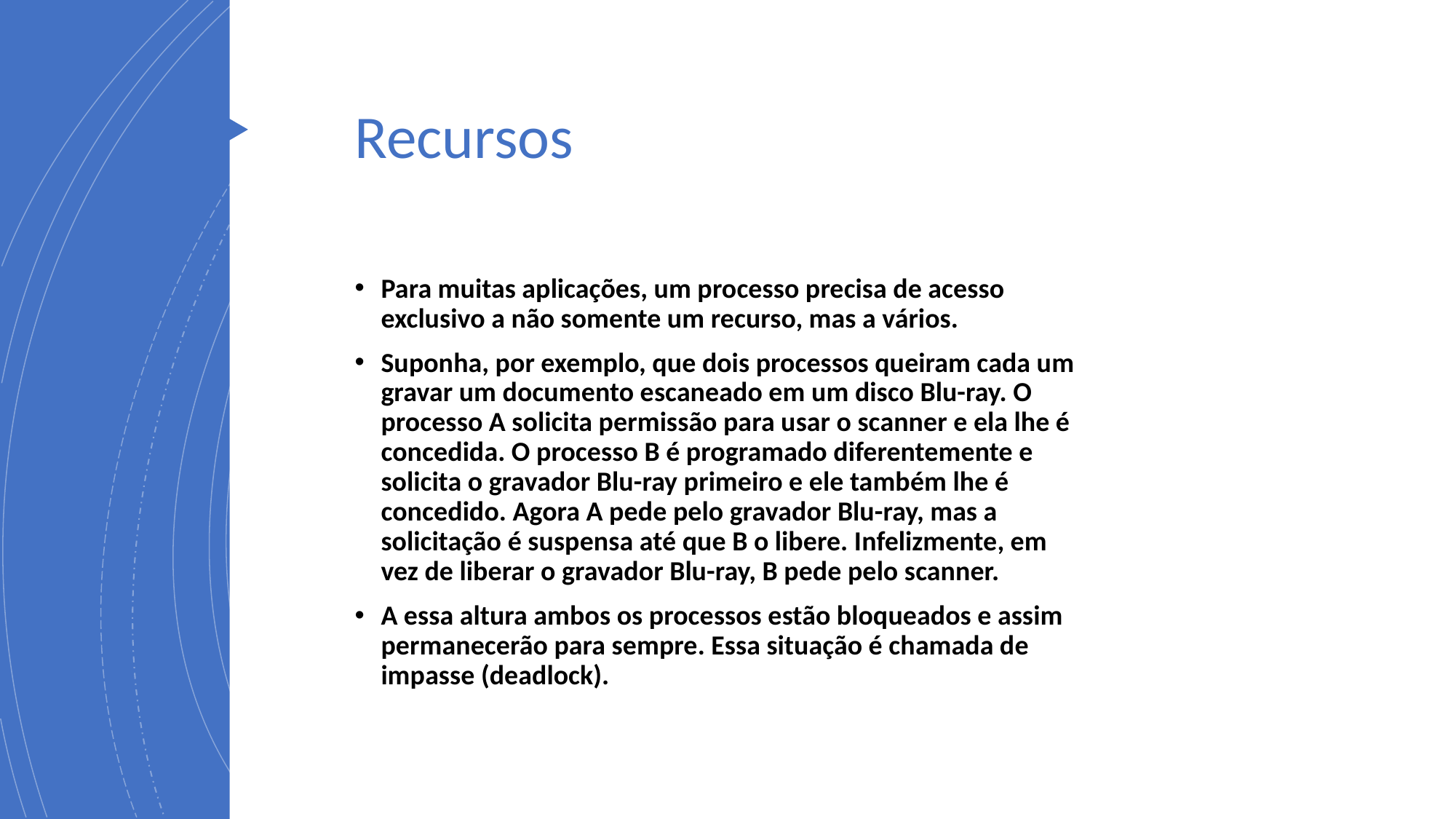

# Recursos

Para muitas aplicações, um processo precisa de acesso exclusivo a não somente um recurso, mas a vários.
Suponha, por exemplo, que dois processos queiram cada um gravar um documento escaneado em um disco Blu-ray. O processo A solicita permissão para usar o scanner e ela lhe é concedida. O processo B é programado diferentemente e solicita o gravador Blu-ray primeiro e ele também lhe é concedido. Agora A pede pelo gravador Blu-ray, mas a solicitação é suspensa até que B o libere. Infelizmente, em vez de liberar o gravador Blu-ray, B pede pelo scanner.
A essa altura ambos os processos estão bloqueados e assim permanecerão para sempre. Essa situação é chamada de impasse (deadlock).